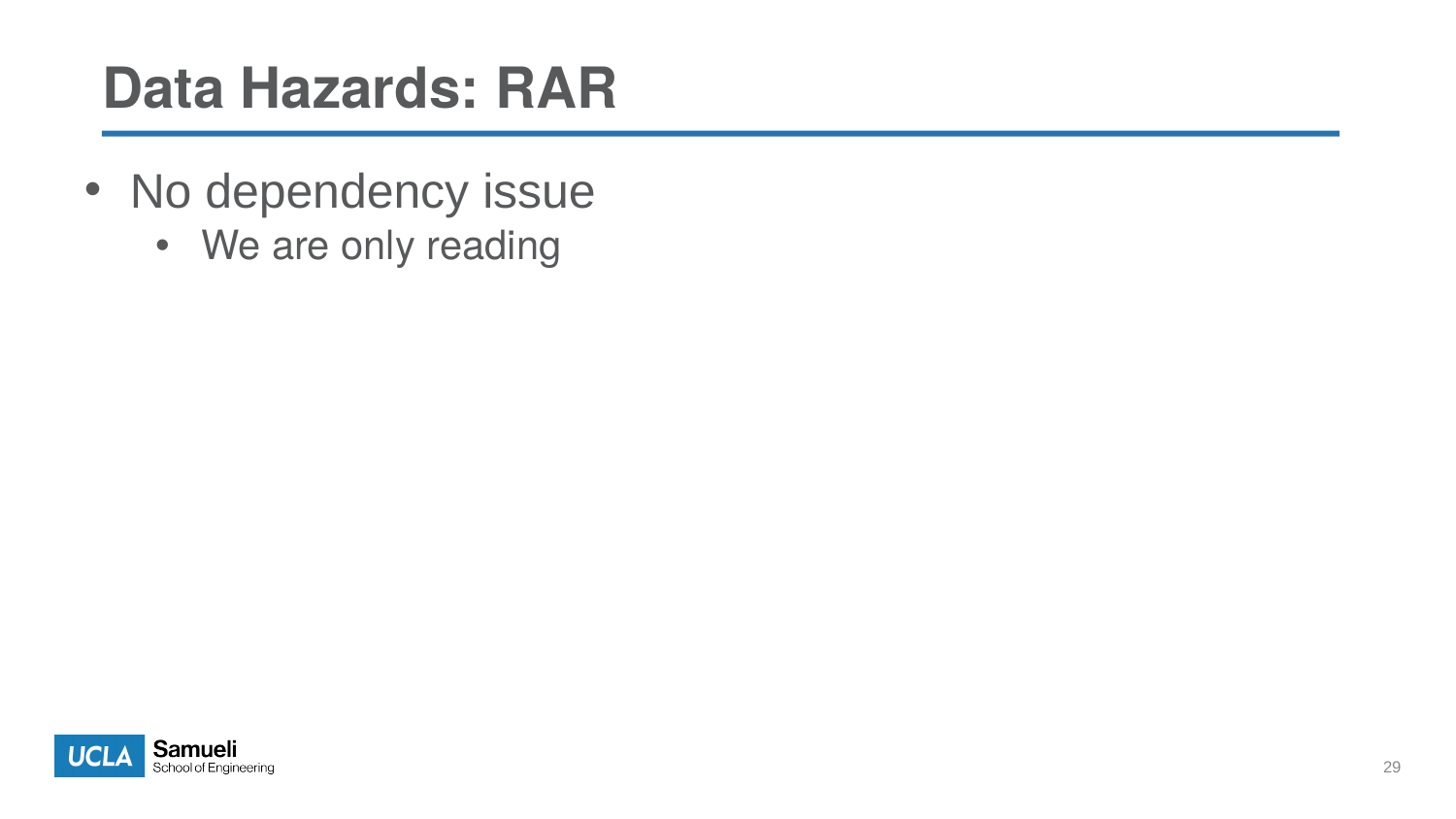

Data Hazards: RAR
No dependency issue
We are only reading
29